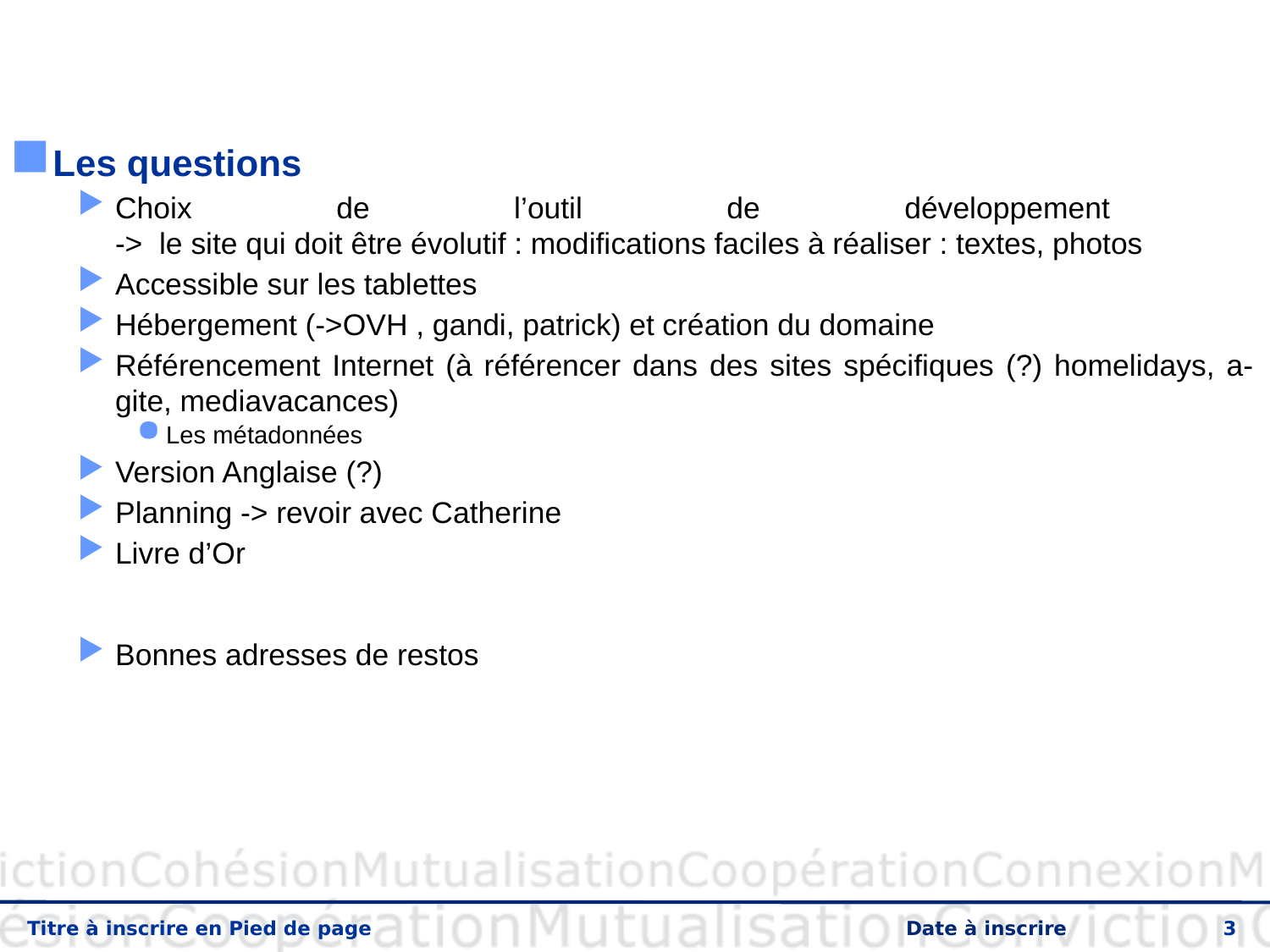

Les questions
Choix de l’outil de développement
->  le site qui doit être évolutif : modifications faciles à réaliser : textes, photos
Accessible sur les tablettes
Hébergement (->OVH , gandi, patrick) et création du domaine
Référencement Internet (à référencer dans des sites spécifiques (?) homelidays, a-gite, mediavacances)
Les métadonnées
Version Anglaise (?)
Planning -> revoir avec Catherine
Livre d’Or

Bonnes adresses de restos
Titre à inscrire en Pied de page
Date à inscrire